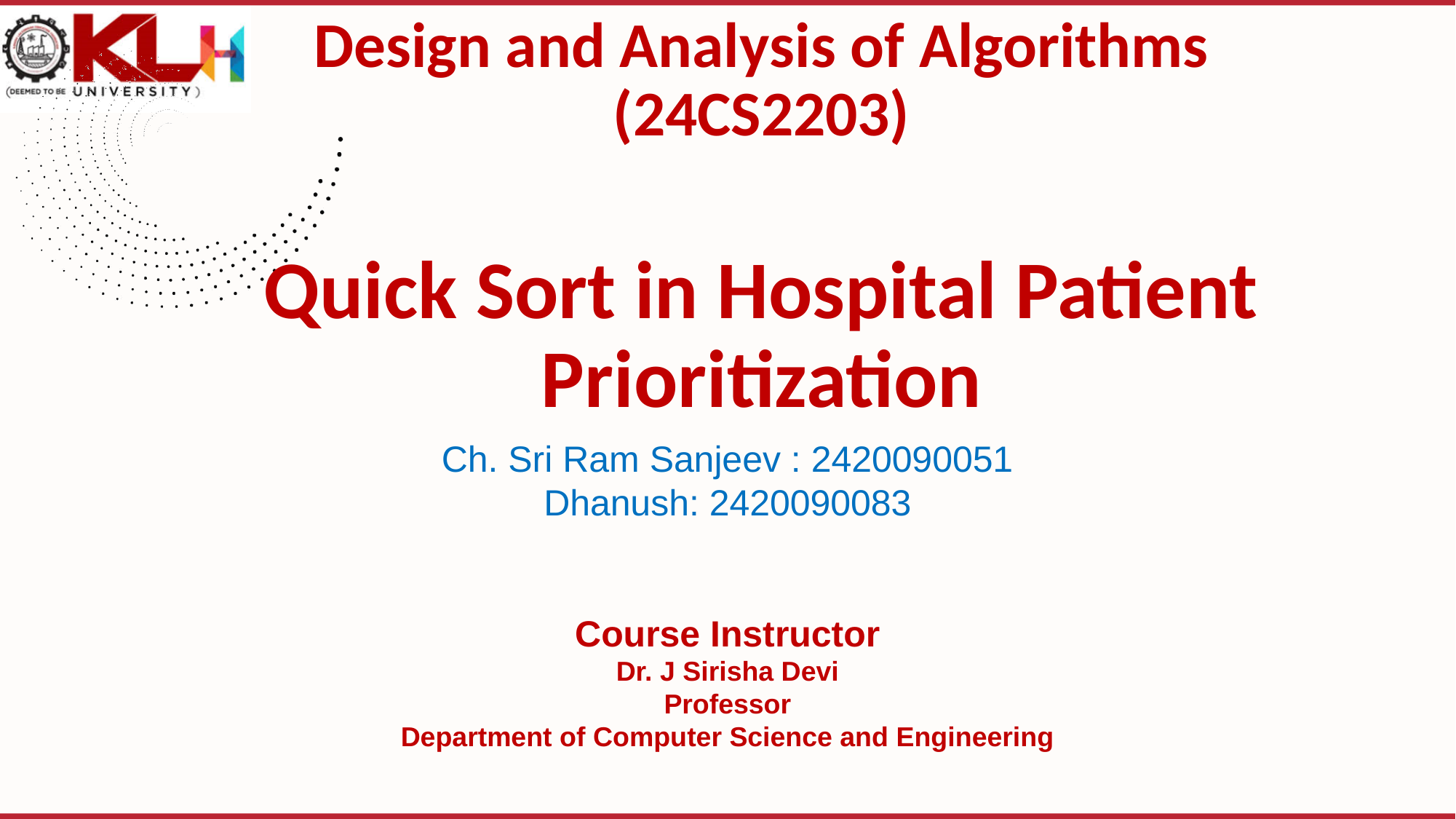

# Design and Analysis of Algorithms (24CS2203) Quick Sort in Hospital Patient Prioritization
Ch. Sri Ram Sanjeev : 2420090051
Dhanush: 2420090083

Course Instructor
Dr. J Sirisha Devi
Professor
Department of Computer Science and Engineering